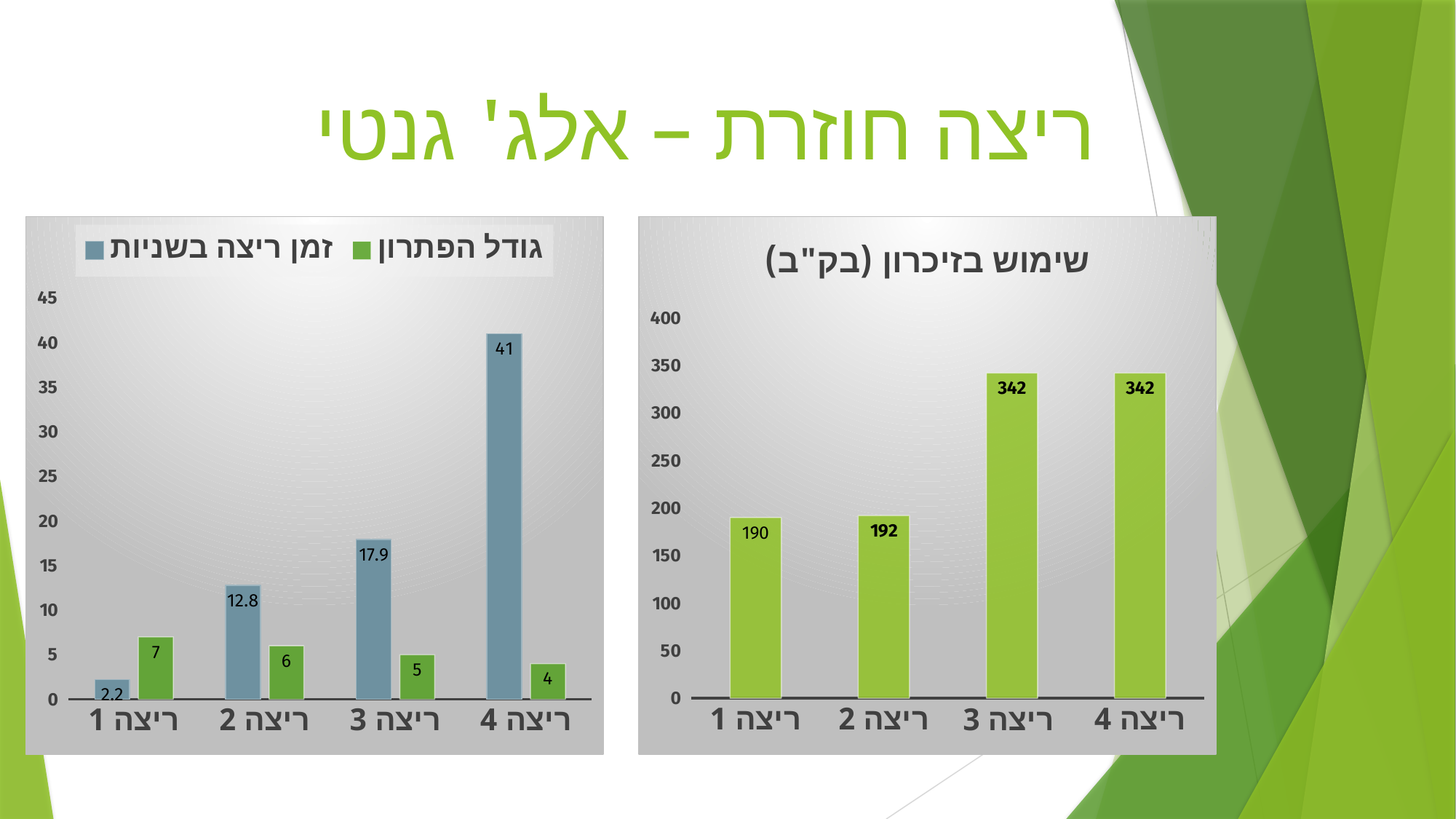

# ריצה חוזרת – אלג' גנטי

### Chart

| Category | זמן ריצה בשניות | גודל הפתרון |
|---|---|---|
| ריצה 1 | 2.2 | 7.0 |
| ריצה 2 | 12.8 | 6.0 |
| ריצה 3 | 17.9 | 5.0 |
| ריצה 4 | 41.0 | 4.0 |

### Chart: שימוש בזיכרון (בק"ב)

| Category | שימוש בזיכרון |
|---|---|
| ריצה 1 | 190.0 |
| ריצה 2 | 192.0 |
| ריצה 3  | 342.0 |
| ריצה 4 | 342.0 |